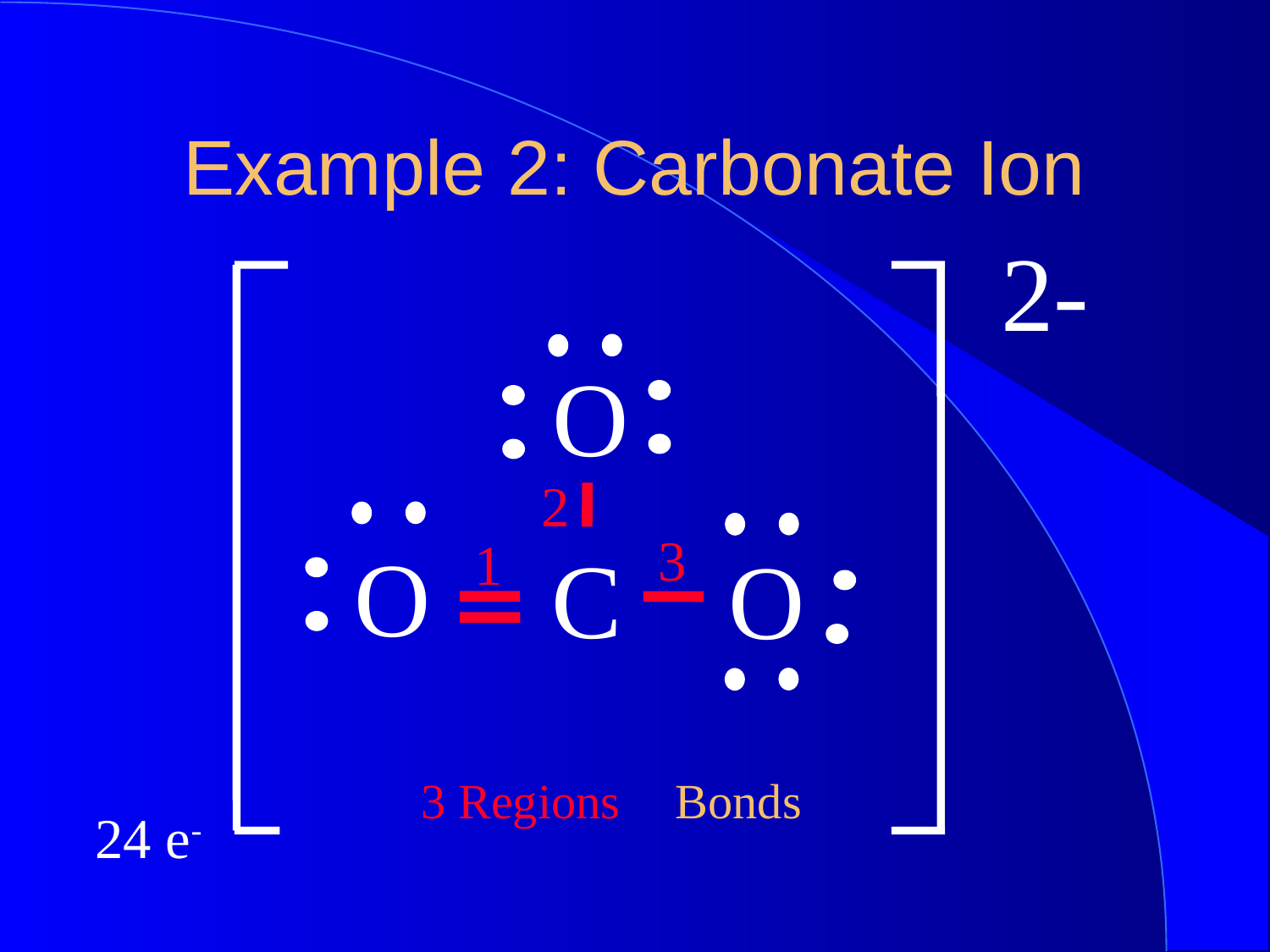

Example 2: Carbonate Ion
2-

O

2

3
1
O
C
O

3 Regions	Bonds
24 e-